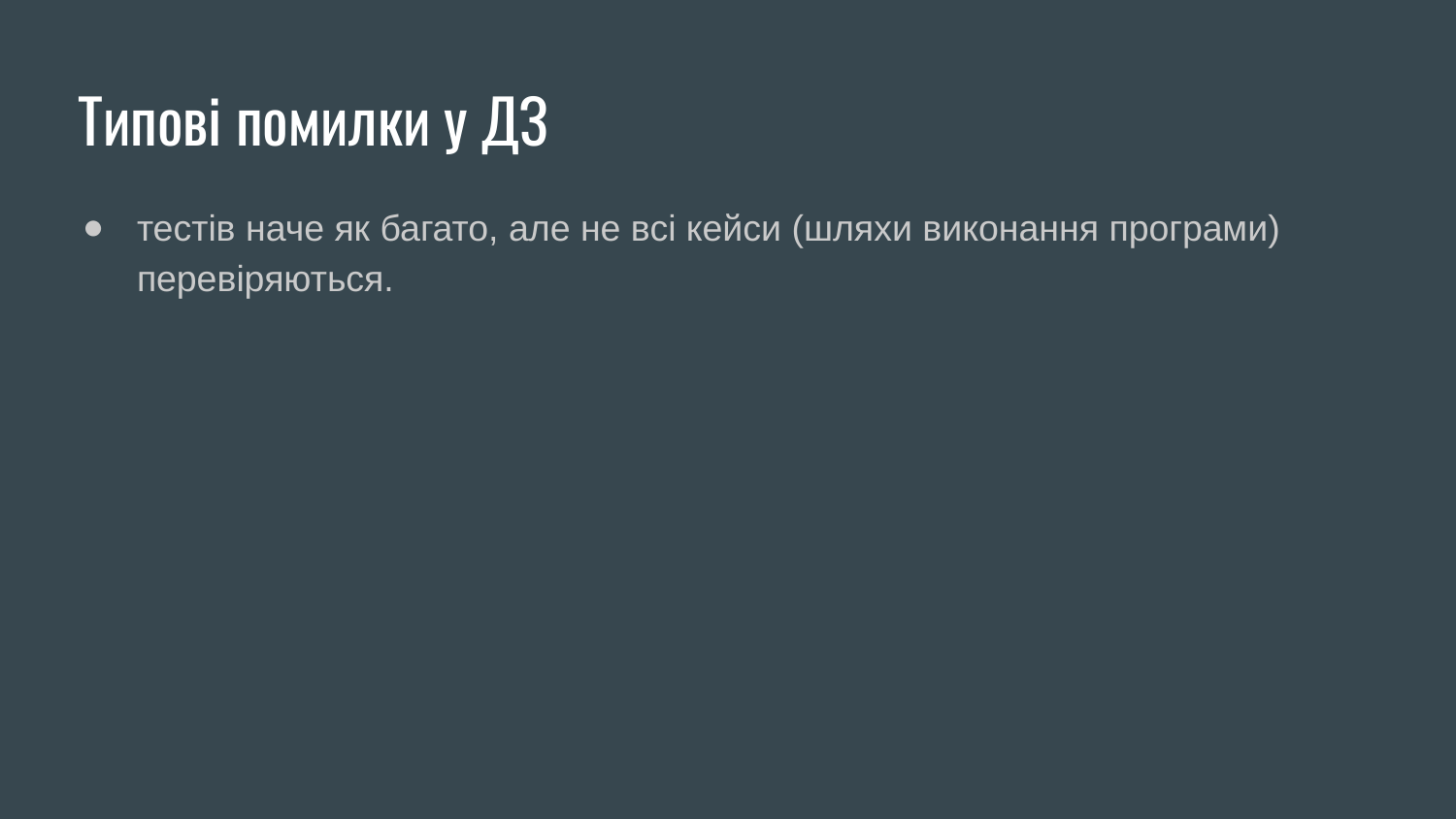

# Типові помилки у ДЗ
тестів наче як багато, але не всі кейси (шляхи виконання програми) перевіряються.